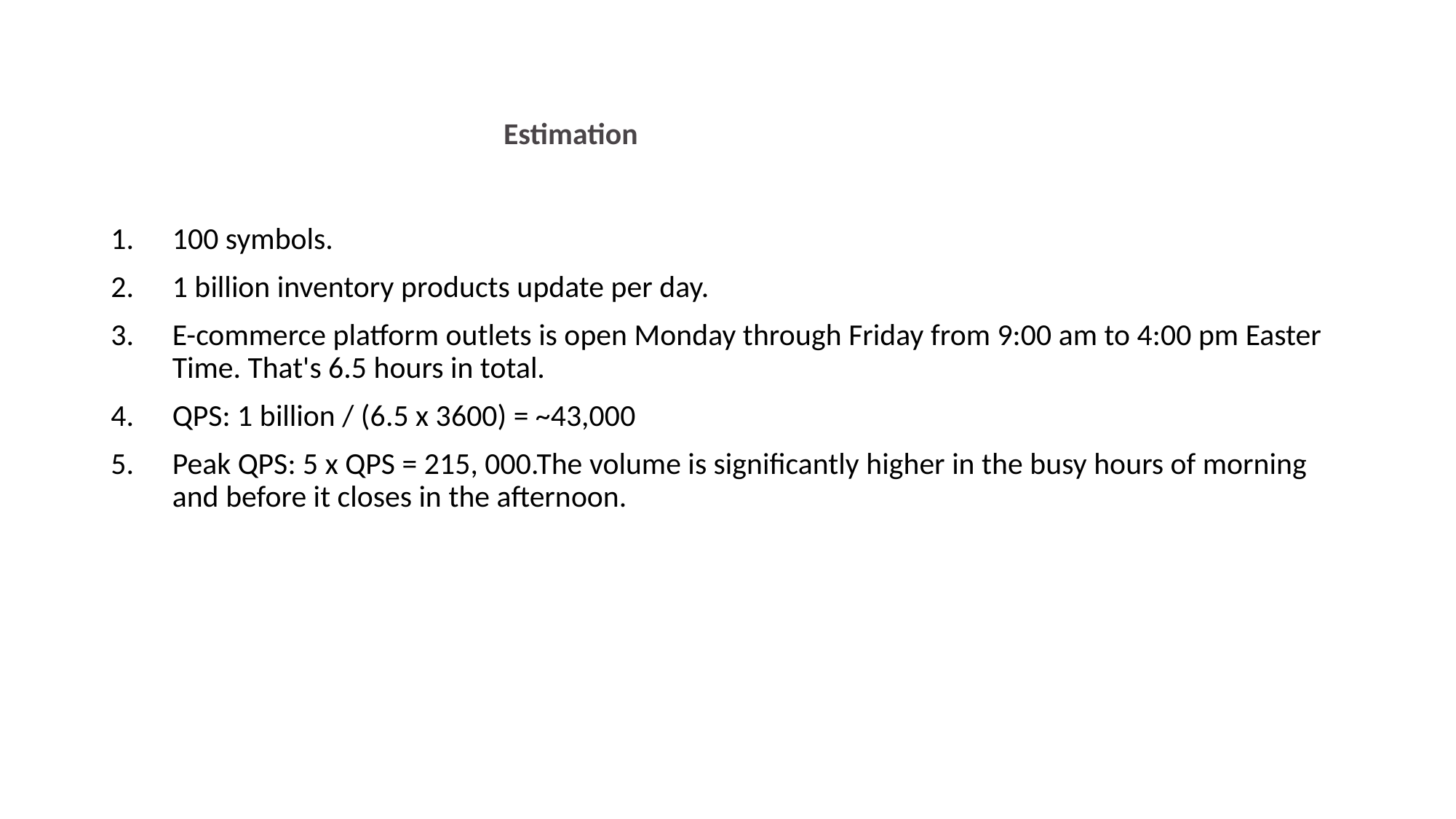

# Estimation
100 symbols.
1 billion inventory products update per day.
E-commerce platform outlets is open Monday through Friday from 9:00 am to 4:00 pm Easter Time. That's 6.5 hours in total.
QPS: 1 billion / (6.5 x 3600) = ~43,000
Peak QPS: 5 x QPS = 215, 000.The volume is significantly higher in the busy hours of morning and before it closes in the afternoon.